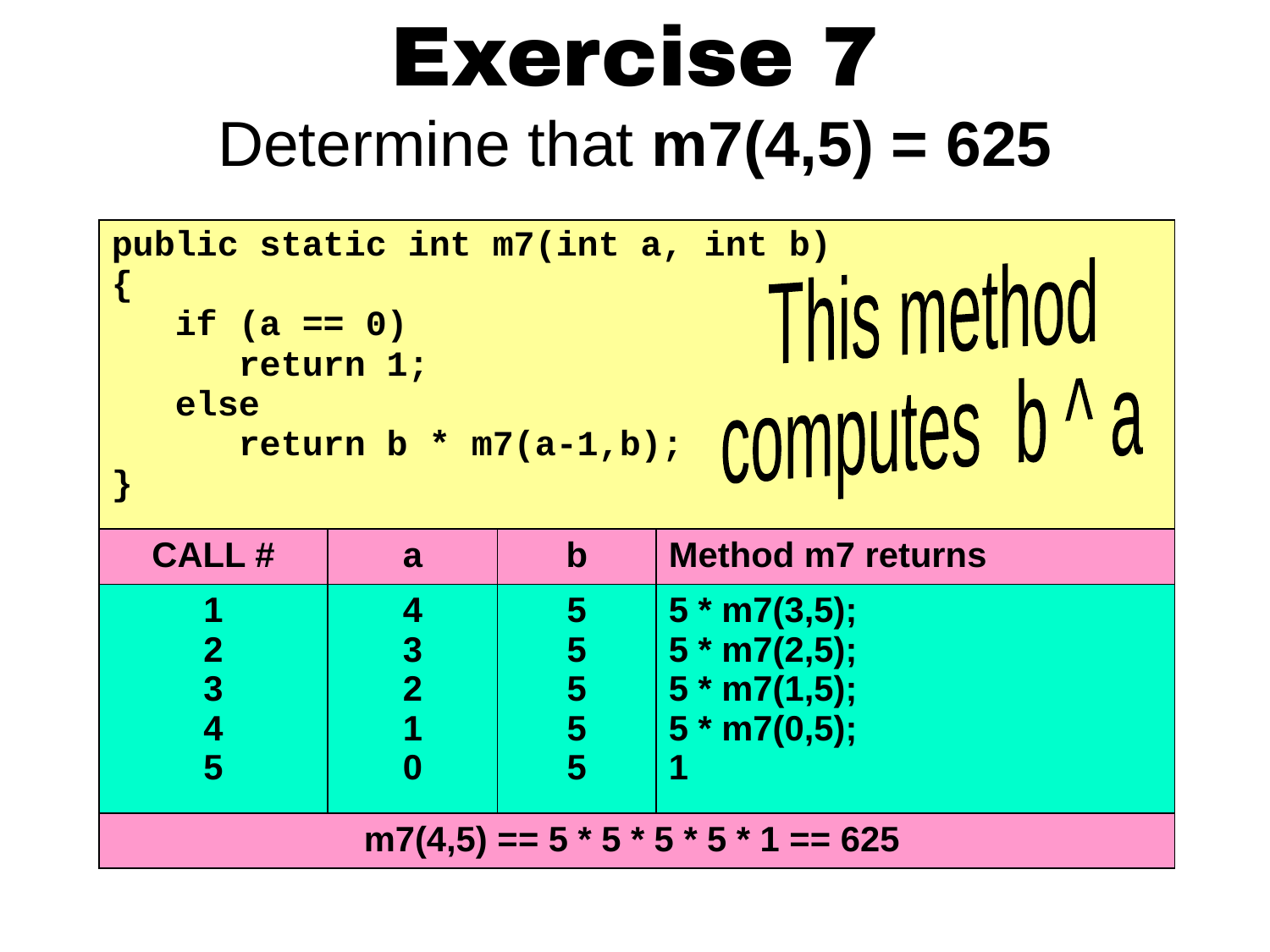

# Exercise 7 Determine that m7(4,5) = 625

| public static int m7(int a, int b) { if (a == 0) return 1; else return b \* m7(a-1,b); } |  |  |  |
| --- | --- | --- | --- |
| CALL # | a | b | Method m7 returns |
| 1 2 3 4 5 | 4 3 2 1 0 | 5 5 5 5 5 | 5 \* m7(3,5); 5 \* m7(2,5); 5 \* m7(1,5); 5 \* m7(0,5); 1 |
| m7(4,5) == 5 \* 5 \* 5 \* 5 \* 1 == 625 |  |  |  |

This method
computes  b ^ a